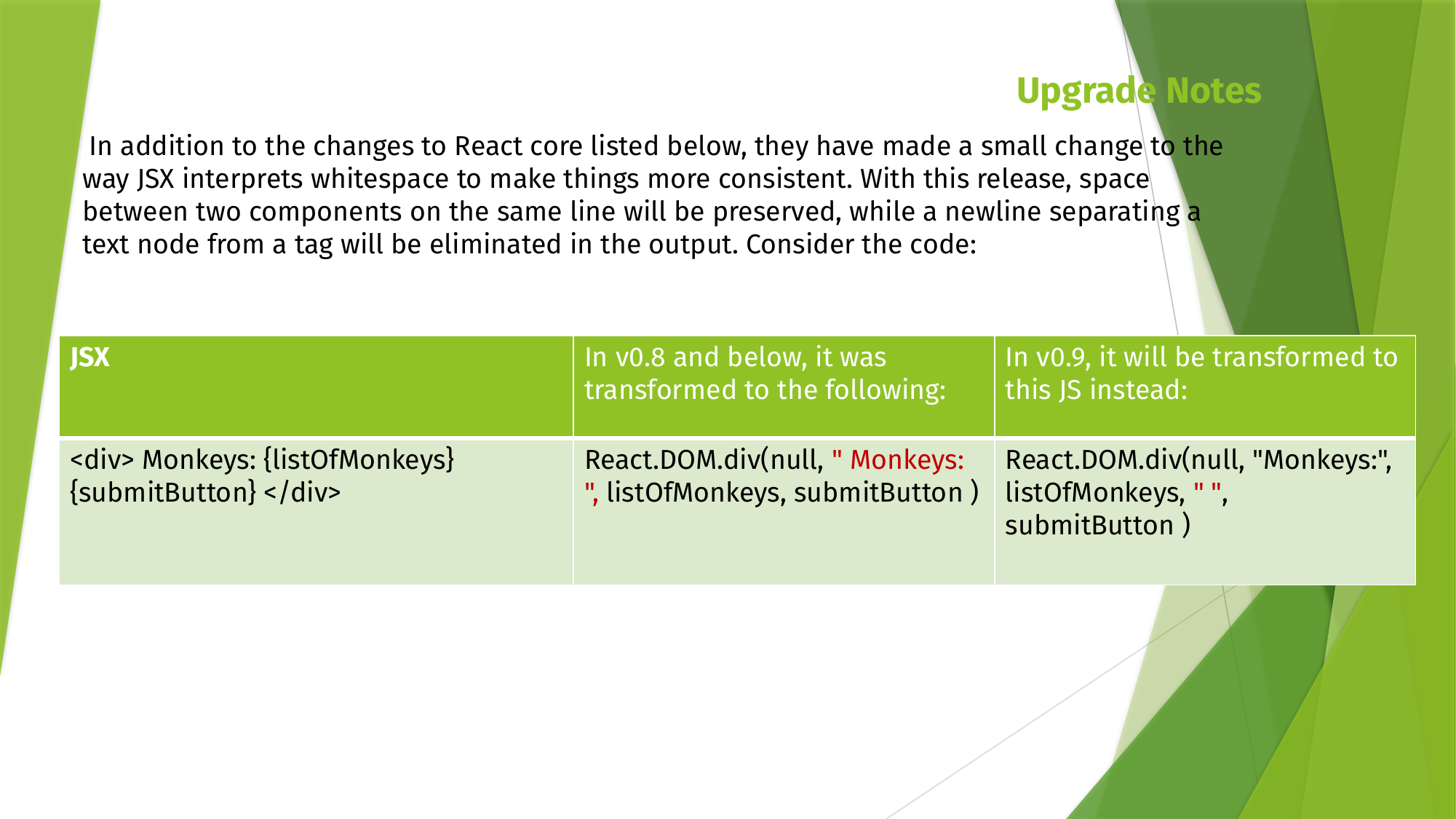

# Upgrade Notes
 In addition to the changes to React core listed below, they have made a small change to the way JSX interprets whitespace to make things more consistent. With this release, space between two components on the same line will be preserved, while a newline separating a text node from a tag will be eliminated in the output. Consider the code:

| JSX | In v0.8 and below, it was transformed to the following: | In v0.9, it will be transformed to this JS instead: |
| --- | --- | --- |
| <div> Monkeys: {listOfMonkeys} {submitButton} </div> | React.DOM.div(null, " Monkeys: ", listOfMonkeys, submitButton ) | React.DOM.div(null, "Monkeys:", listOfMonkeys, " ", submitButton ) |